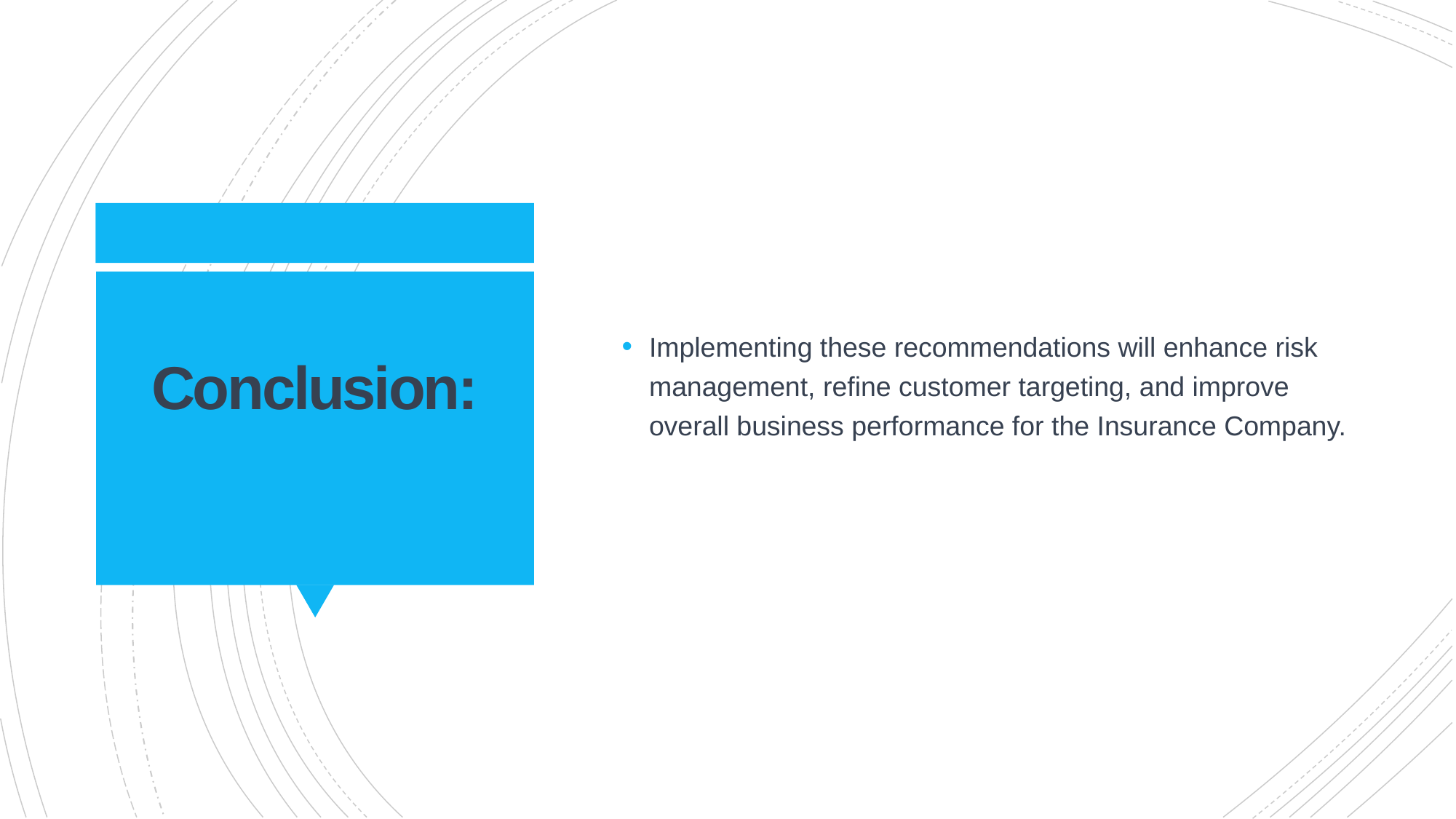

Implementing these recommendations will enhance risk management, refine customer targeting, and improve overall business performance for the Insurance Company.

# Conclusion: